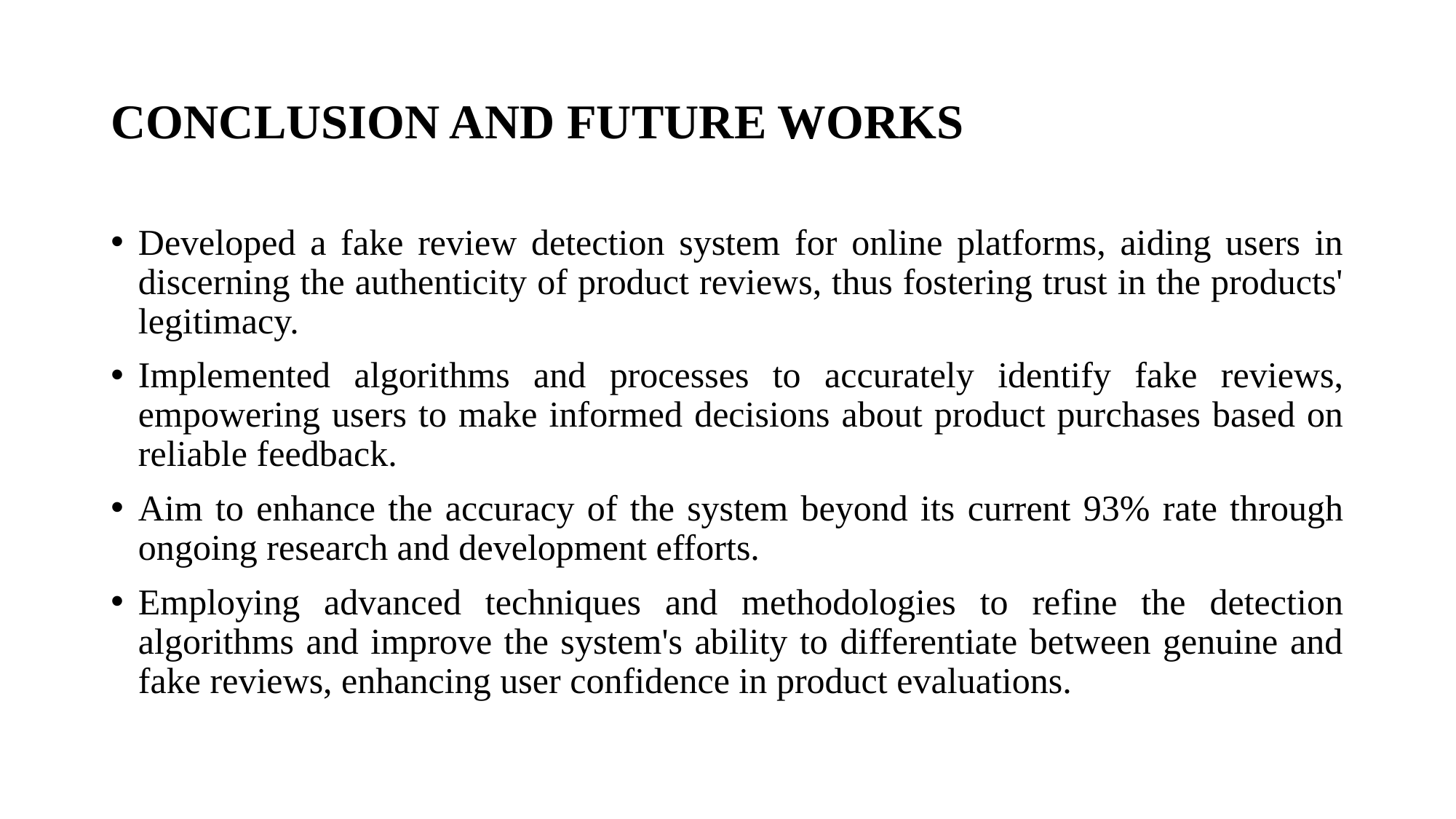

# CONCLUSION AND FUTURE WORKS
Developed a fake review detection system for online platforms, aiding users in discerning the authenticity of product reviews, thus fostering trust in the products' legitimacy.
Implemented algorithms and processes to accurately identify fake reviews, empowering users to make informed decisions about product purchases based on reliable feedback.
Aim to enhance the accuracy of the system beyond its current 93% rate through ongoing research and development efforts.
Employing advanced techniques and methodologies to refine the detection algorithms and improve the system's ability to differentiate between genuine and fake reviews, enhancing user confidence in product evaluations.